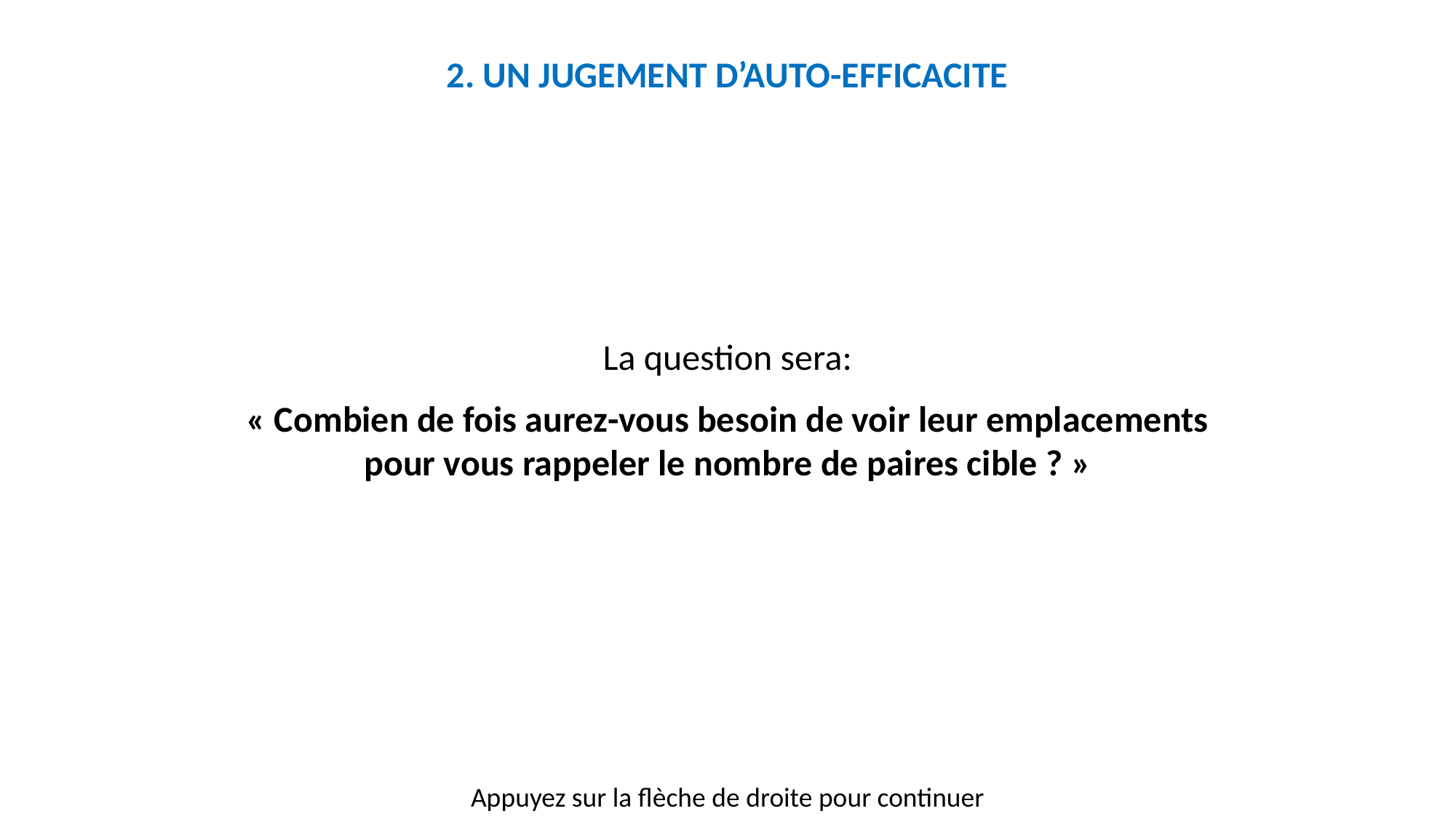

2. UN JUGEMENT D’AUTO-EFFICACITE
La question sera:
« Combien de fois aurez-vous besoin de voir leur emplacements pour vous rappeler le nombre de paires cible ? »
Appuyez sur la flèche de droite pour continuer